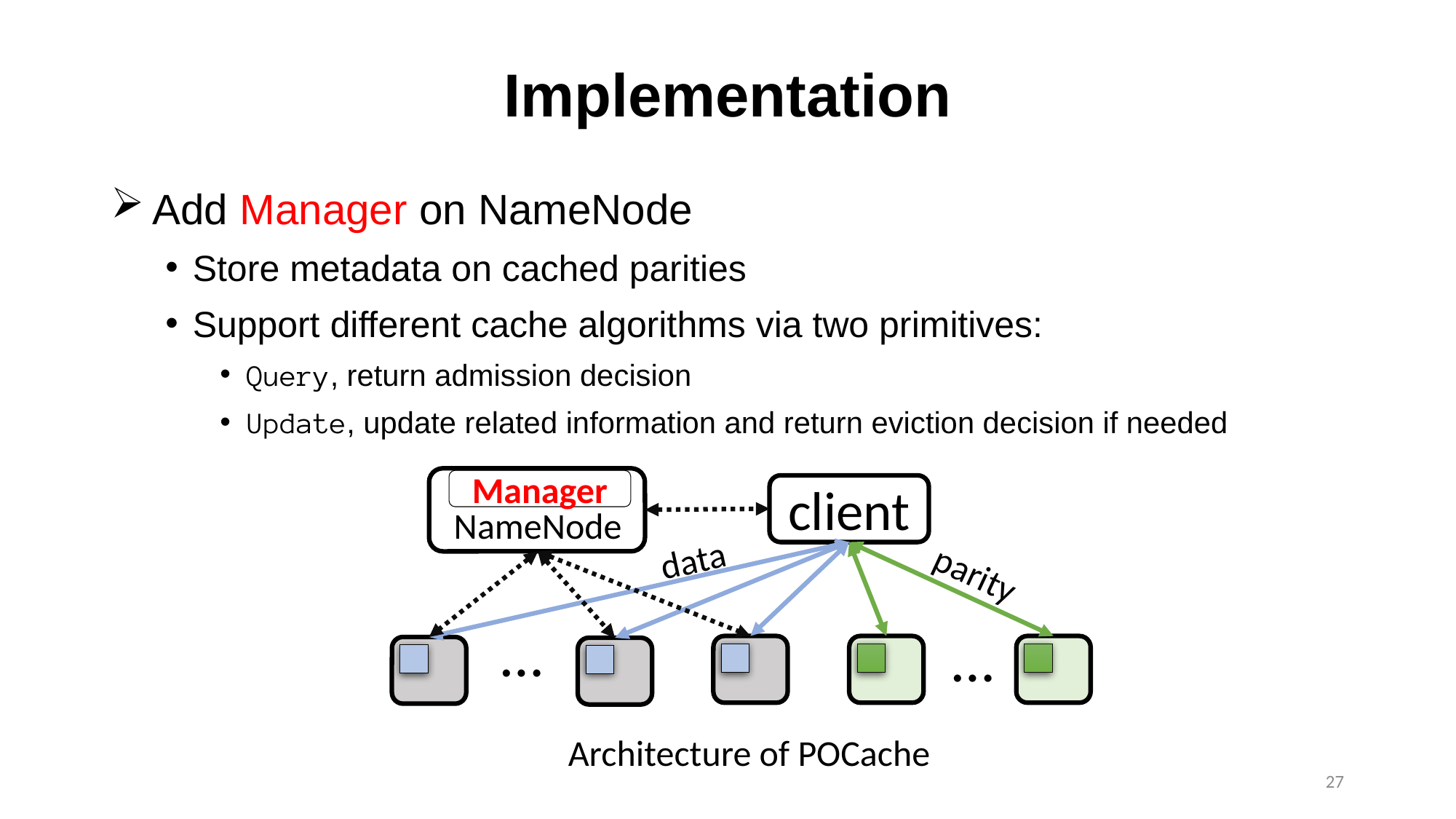

# Implementation
Add Manager on NameNode
Store metadata on cached parities
Support different cache algorithms via two primitives:
Query, return admission decision
Update, update related information and return eviction decision if needed

Manager
NameNode
client
data
parity
…
…

Architecture of POCache
27